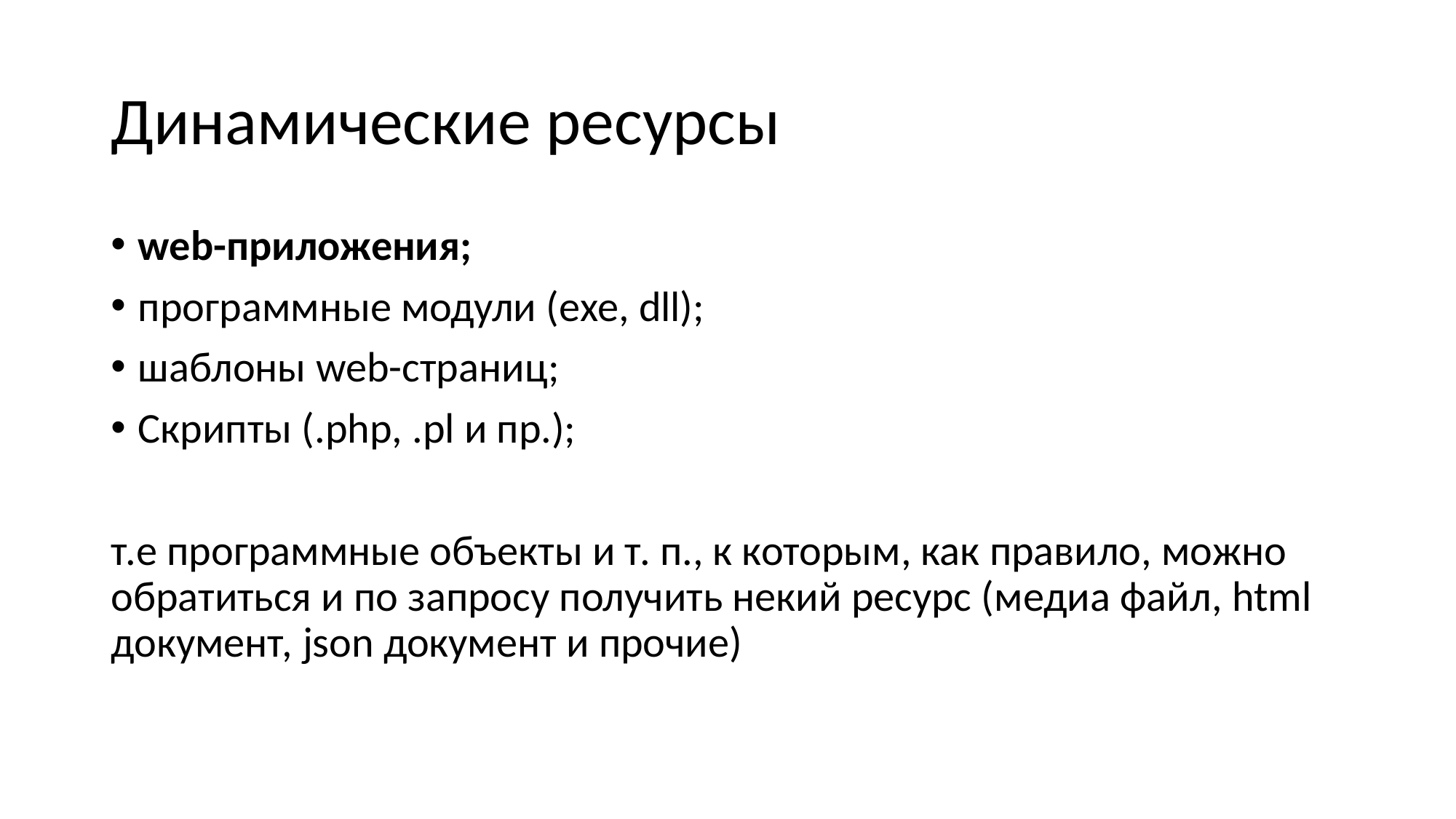

# Динамические ресурсы
web-приложения;
программные модули (ехе, dll);
шаблоны web-страниц;
Скрипты (.php, .pl и пр.);

т.е программные объекты и т. п., к которым, как правило, можно обратиться и по запросу получить некий ресурс (медиа файл, html документ, json документ и прочие)